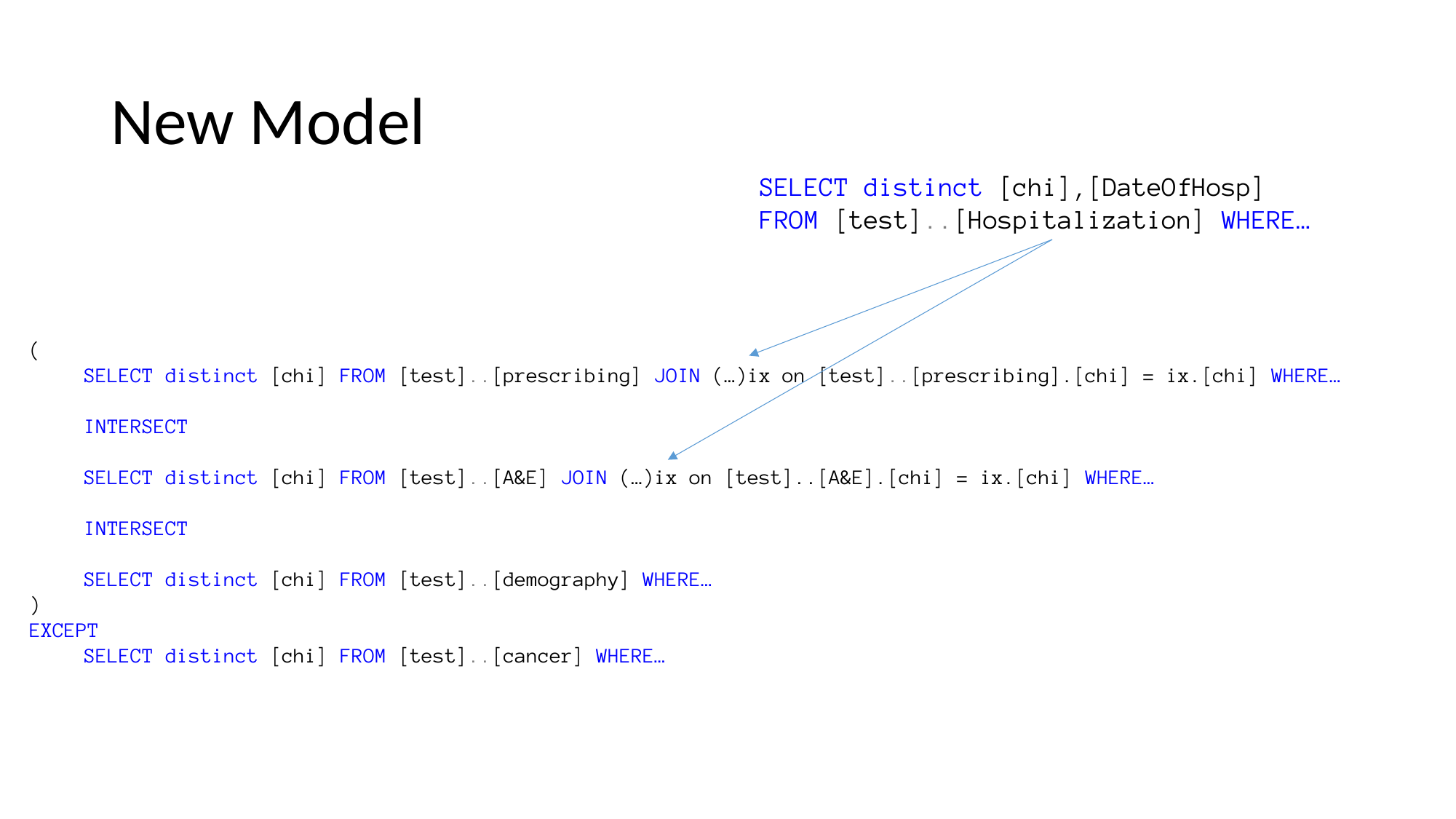

# New Model
SELECT distinct [chi],[DateOfHosp]
FROM [test]..[Hospitalization] WHERE…
(
SELECT distinct [chi] FROM [test]..[prescribing] JOIN (…)ix on [test]..[prescribing].[chi] = ix.[chi] WHERE…

INTERSECT

SELECT distinct [chi] FROM [test]..[A&E] JOIN (…)ix on [test]..[A&E].[chi] = ix.[chi] WHERE…

INTERSECT

SELECT distinct [chi] FROM [test]..[demography] WHERE…
)
EXCEPT
SELECT distinct [chi] FROM [test]..[cancer] WHERE…